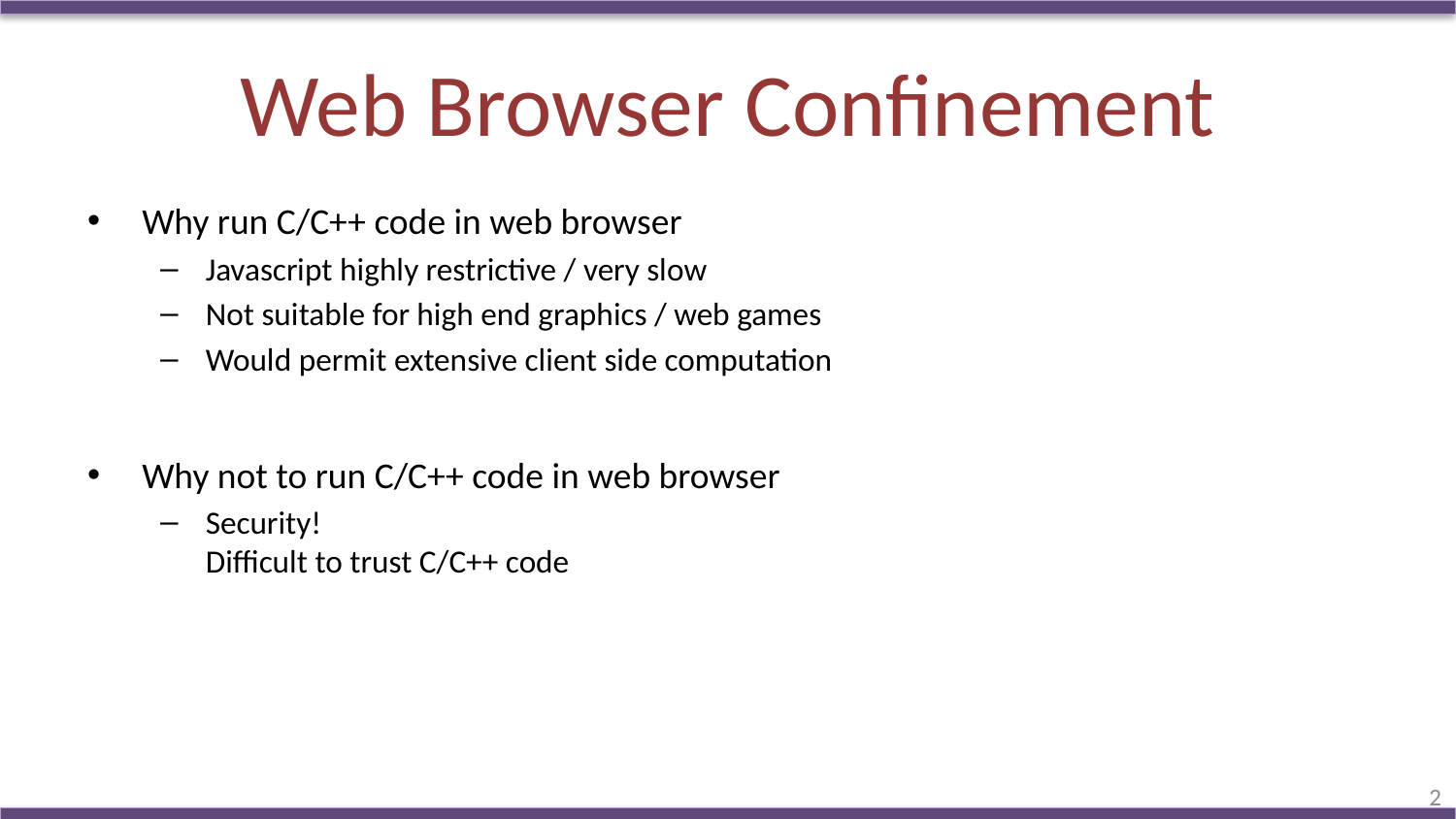

# Web Browser Confinement
Why run C/C++ code in web browser
Javascript highly restrictive / very slow
Not suitable for high end graphics / web games
Would permit extensive client side computation

Why not to run C/C++ code in web browser
Security!
Difficult to trust C/C++ code

2